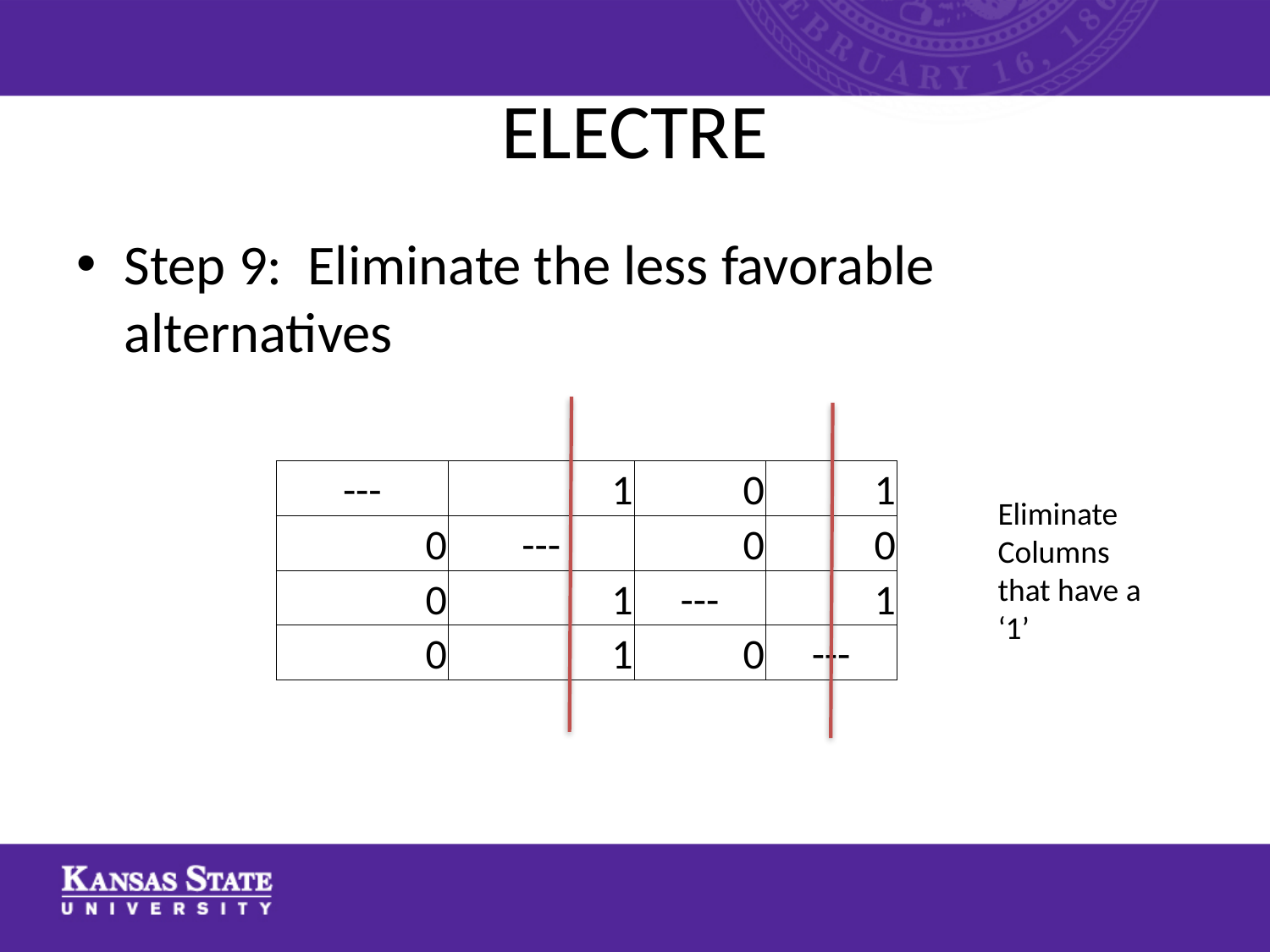

# ELECTRE
Step 9:  Eliminate the less favorable alternatives
| --- | 1 | 0 | 1 |
| --- | --- | --- | --- |
| 0 | --- | 0 | 0 |
| 0 | 1 | --- | 1 |
| 0 | 1 | 0 | --- |
Eliminate Columns that have a ‘1’